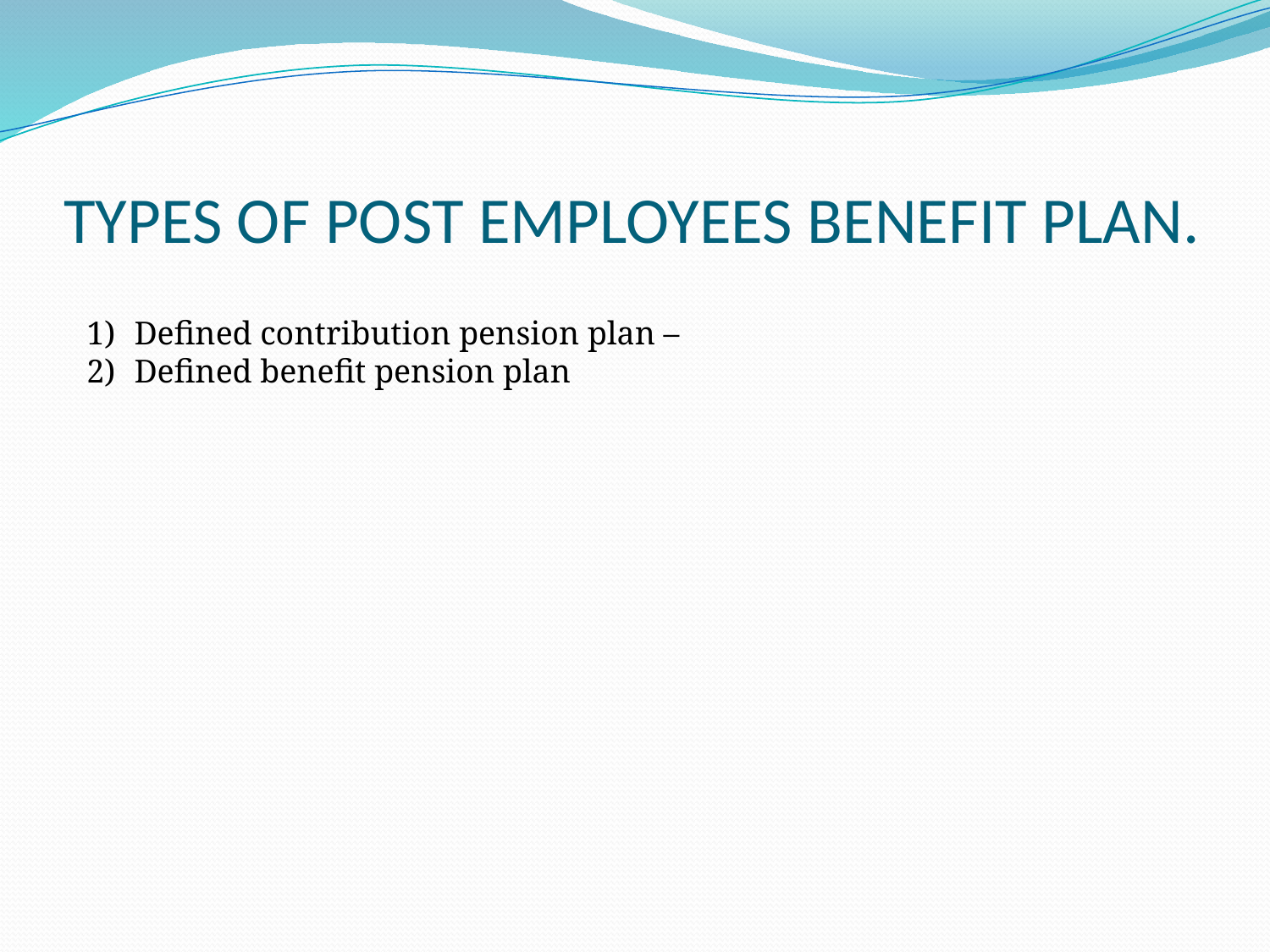

# TYPES OF POST EMPLOYEES BENEFIT PLAN.
Defined contribution pension plan –
Defined benefit pension plan